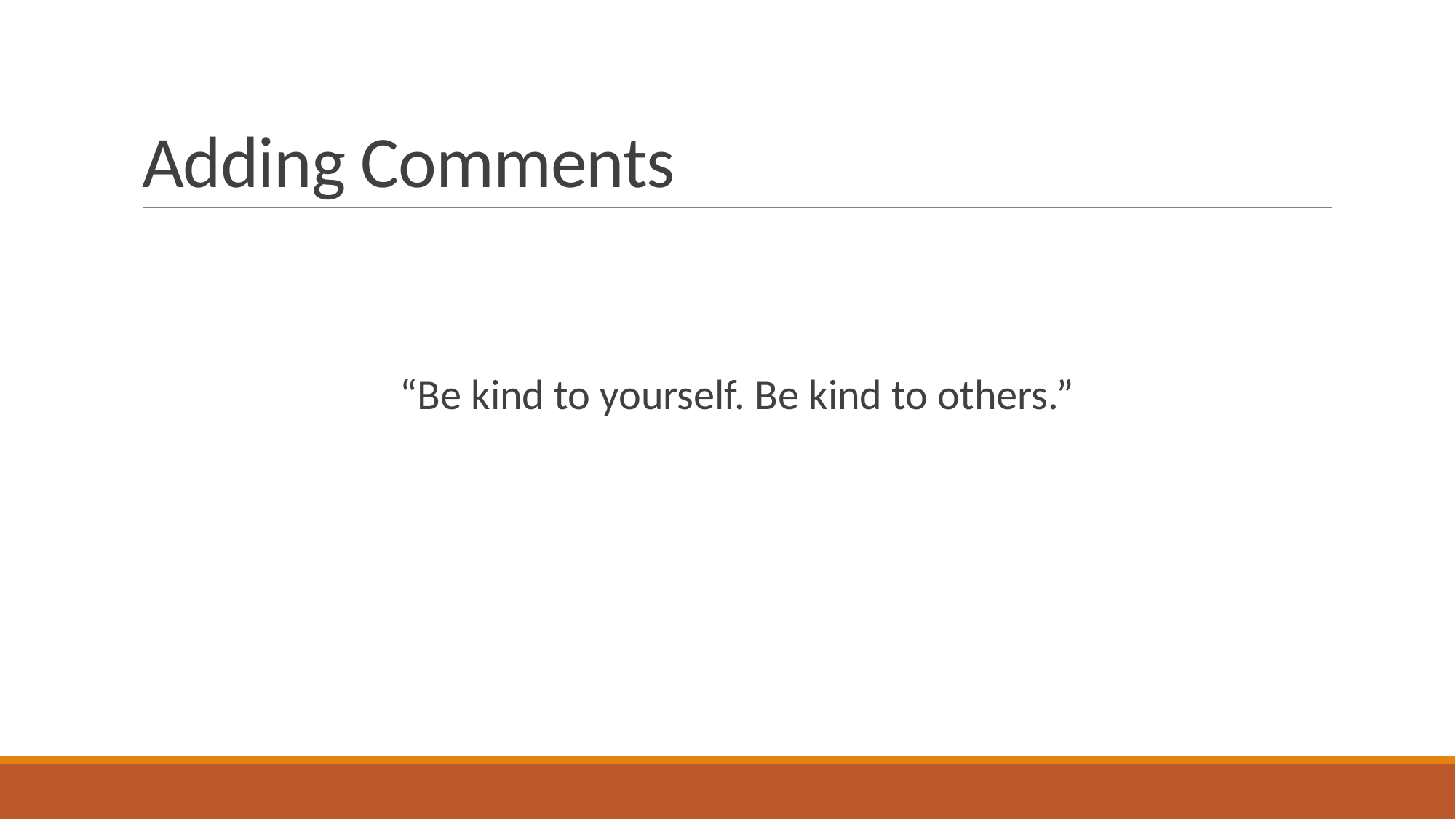

# Adding Comments
“Be kind to yourself. Be kind to others.”